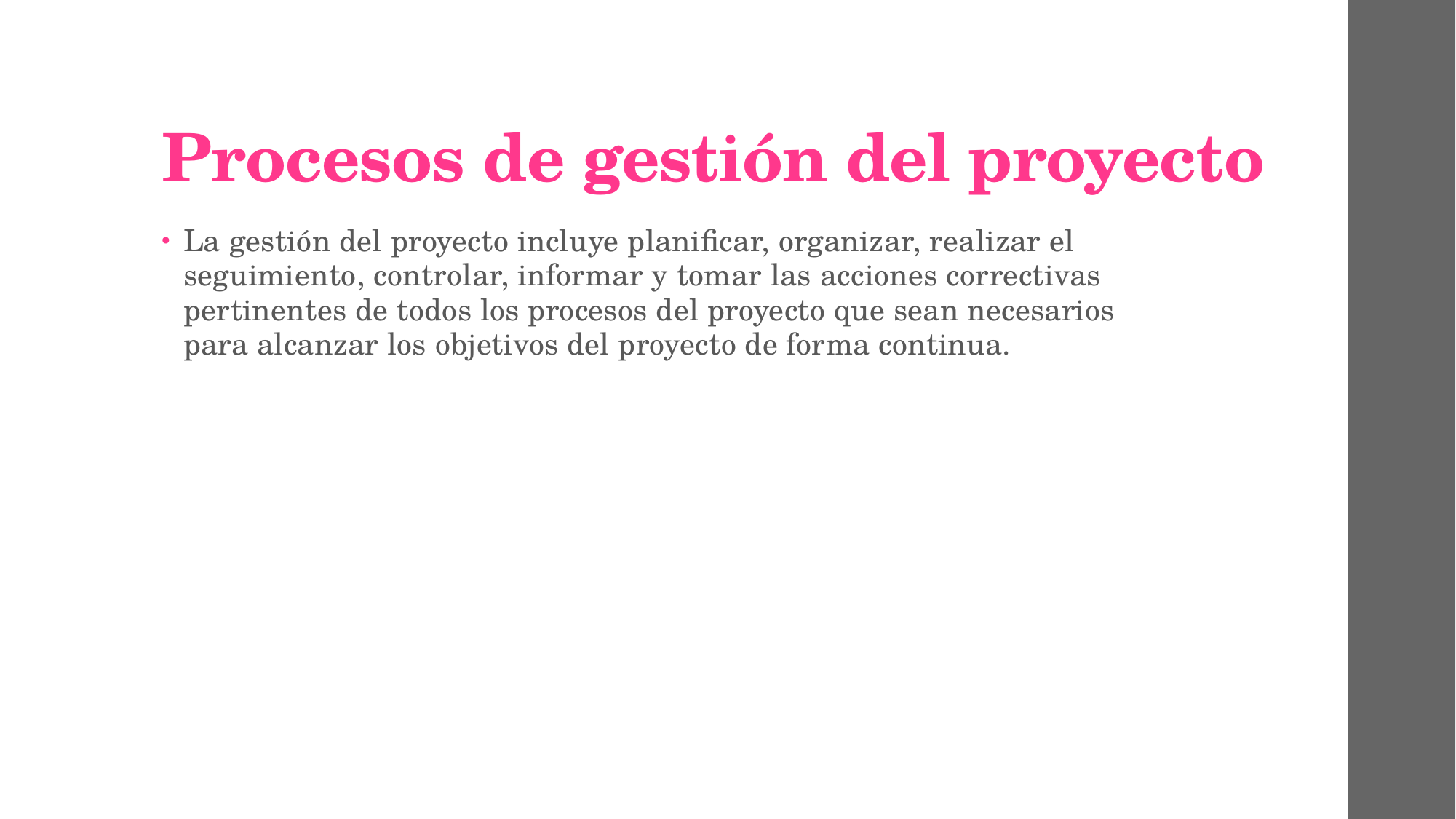

# Procesos de gestión del proyecto
La gestión del proyecto incluye planificar, organizar, realizar el seguimiento, controlar, informar y tomar las acciones correctivas pertinentes de todos los procesos del proyecto que sean necesarios para alcanzar los objetivos del proyecto de forma continua.